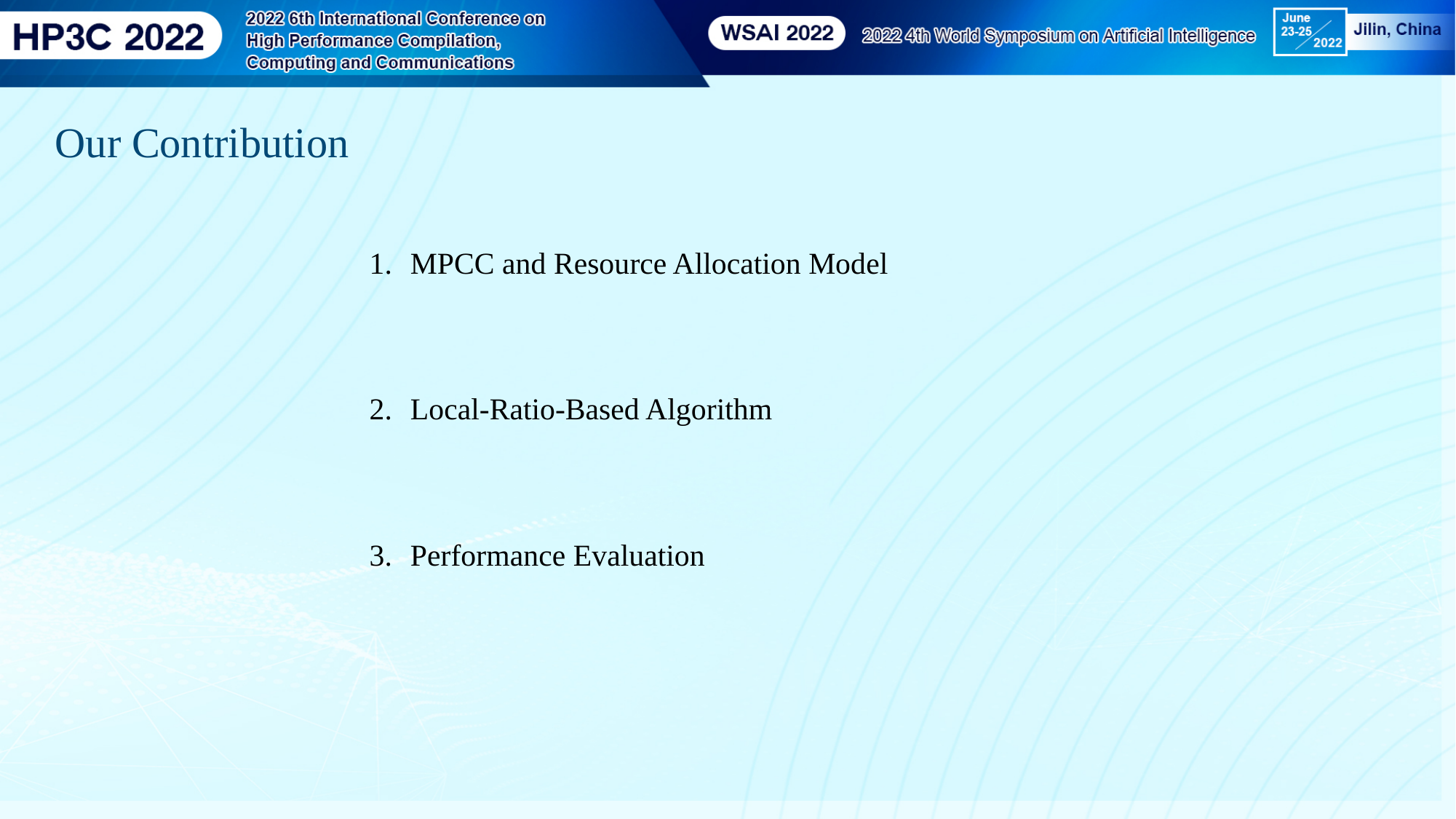

Our Contribution
MPCC and Resource Allocation Model

Local-Ratio-Based Algorithm

Performance Evaluation